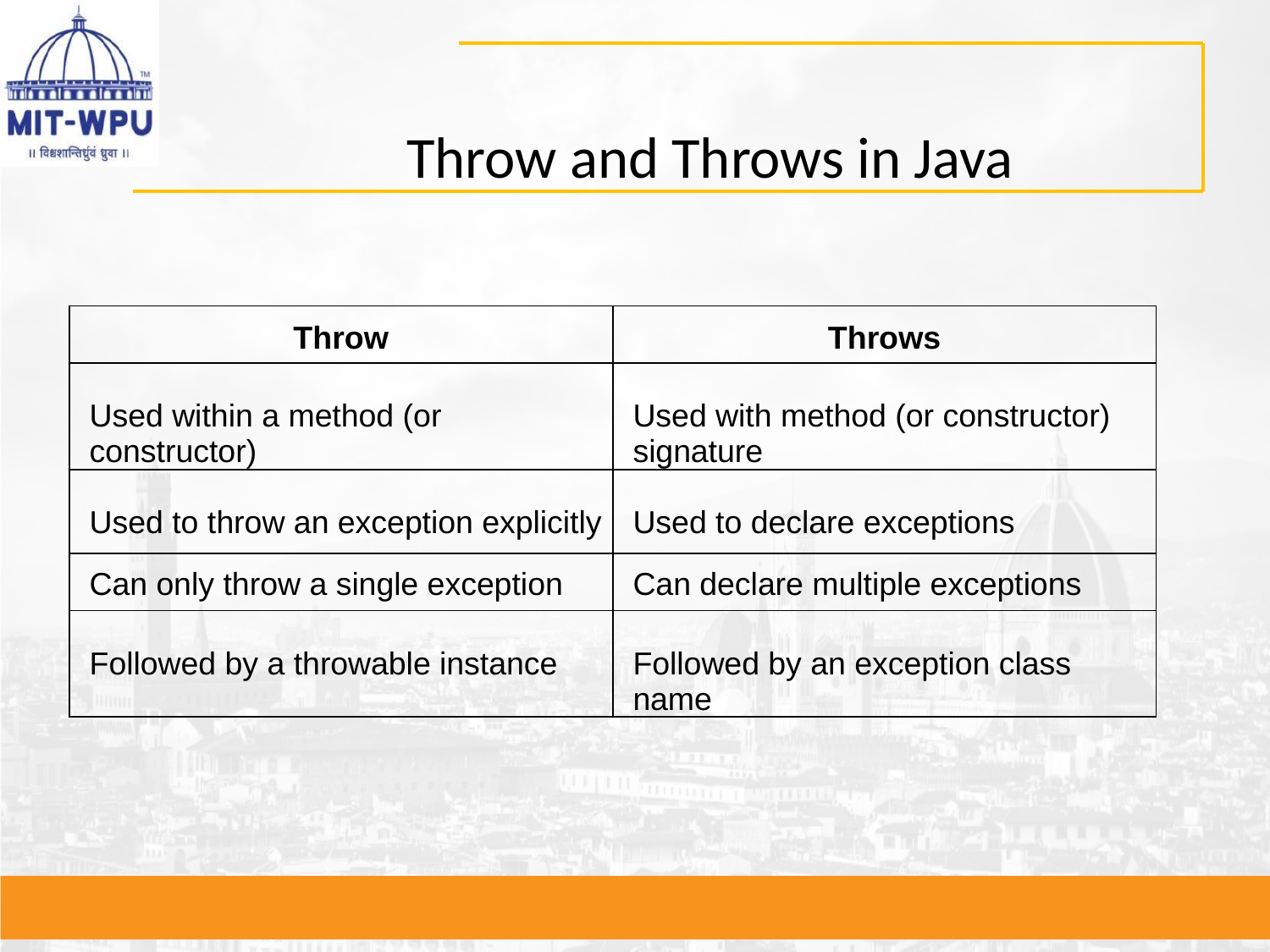

# Throw and Throws in Java
| Throw | Throws |
| --- | --- |
| Used within a method (or constructor) | Used with method (or constructor) signature |
| Used to throw an exception explicitly | Used to declare exceptions |
| Can only throw a single exception | Can declare multiple exceptions |
| Followed by a throwable instance | Followed by an exception class name |